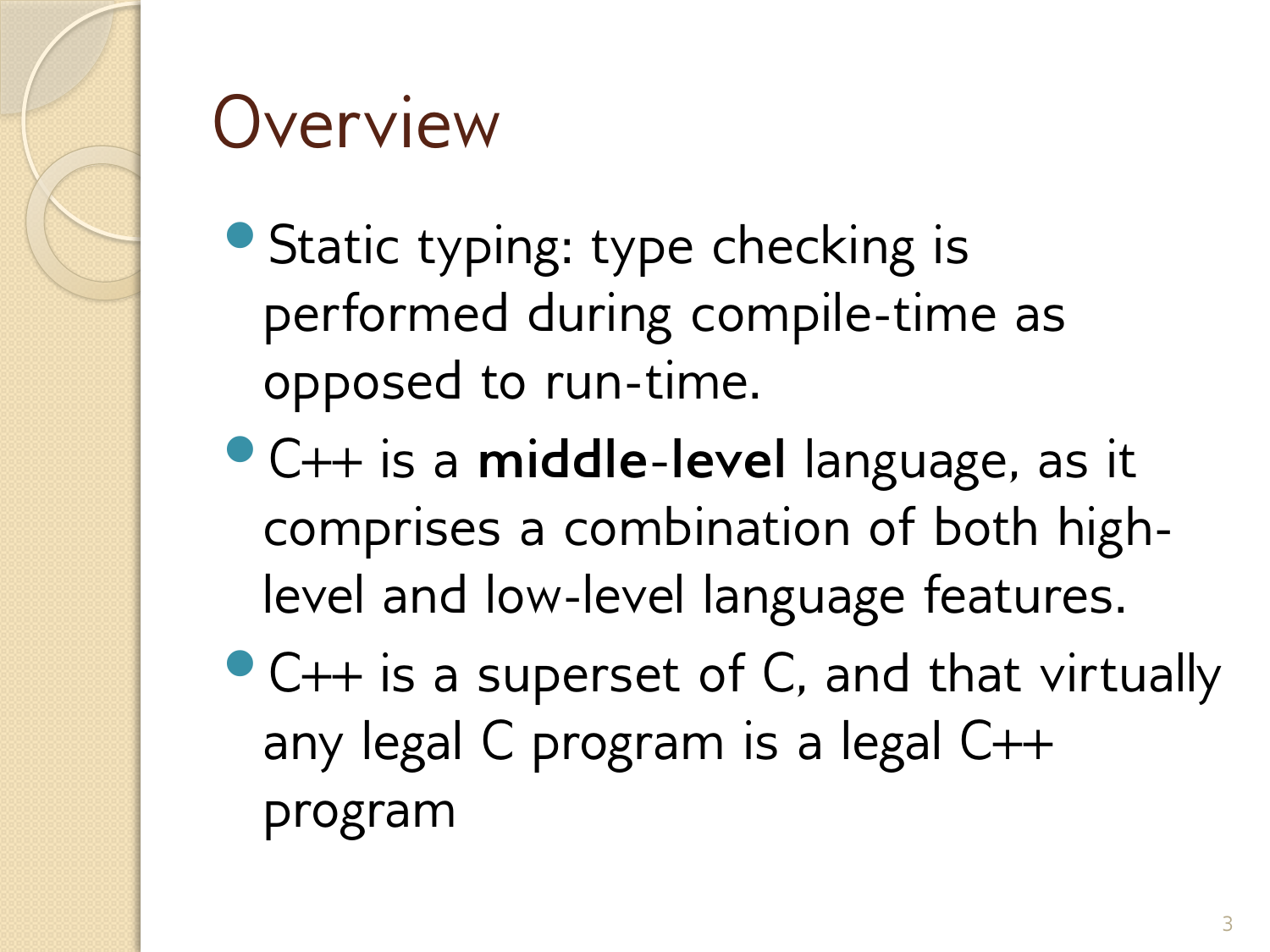

# Overview
Static typing: type checking is performed during compile-time as opposed to run-time.
C++ is a middle-level language, as it comprises a combination of both high-level and low-level language features.
C++ is a superset of C, and that virtually any legal C program is a legal C++ program
3